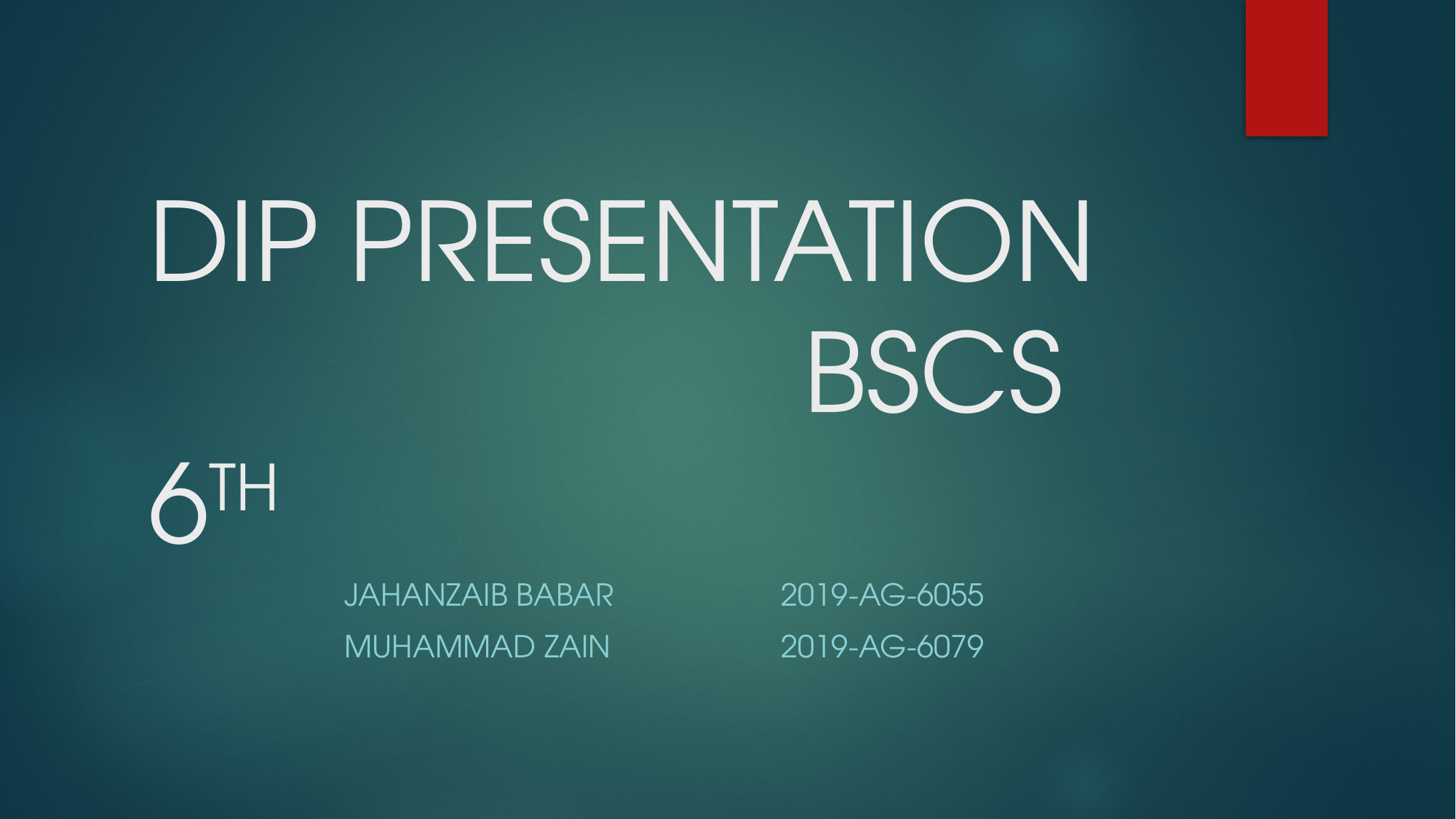

# DIP PRESENTATION BSCS 6TH
JAHANZAIB Babar		2019-ag-6055
MUHAMMAD Zain		2019-ag-6079